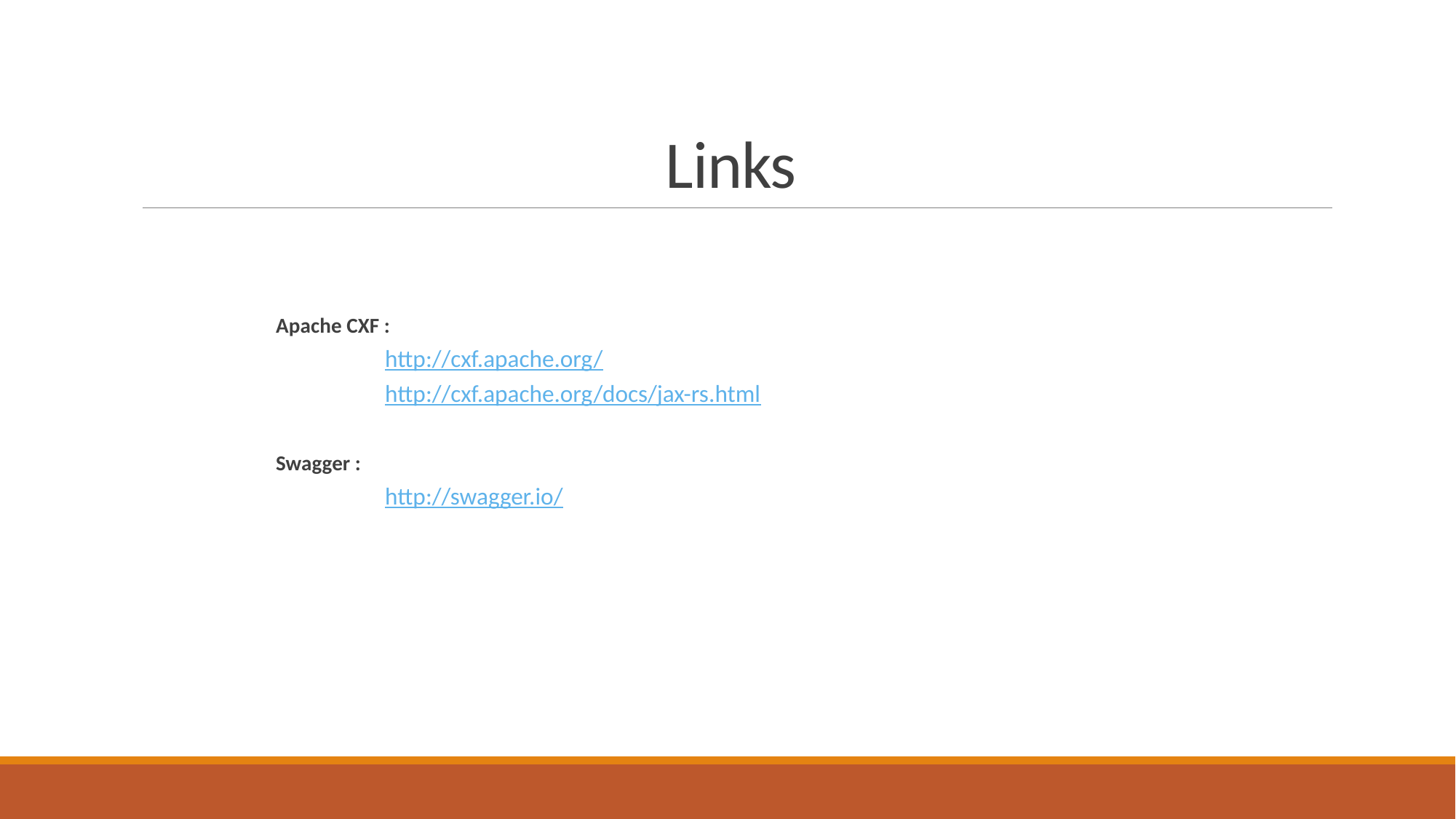

# Links

	Apache CXF :
		http://cxf.apache.org/
		http://cxf.apache.org/docs/jax-rs.html

	Swagger :
		http://swagger.io/